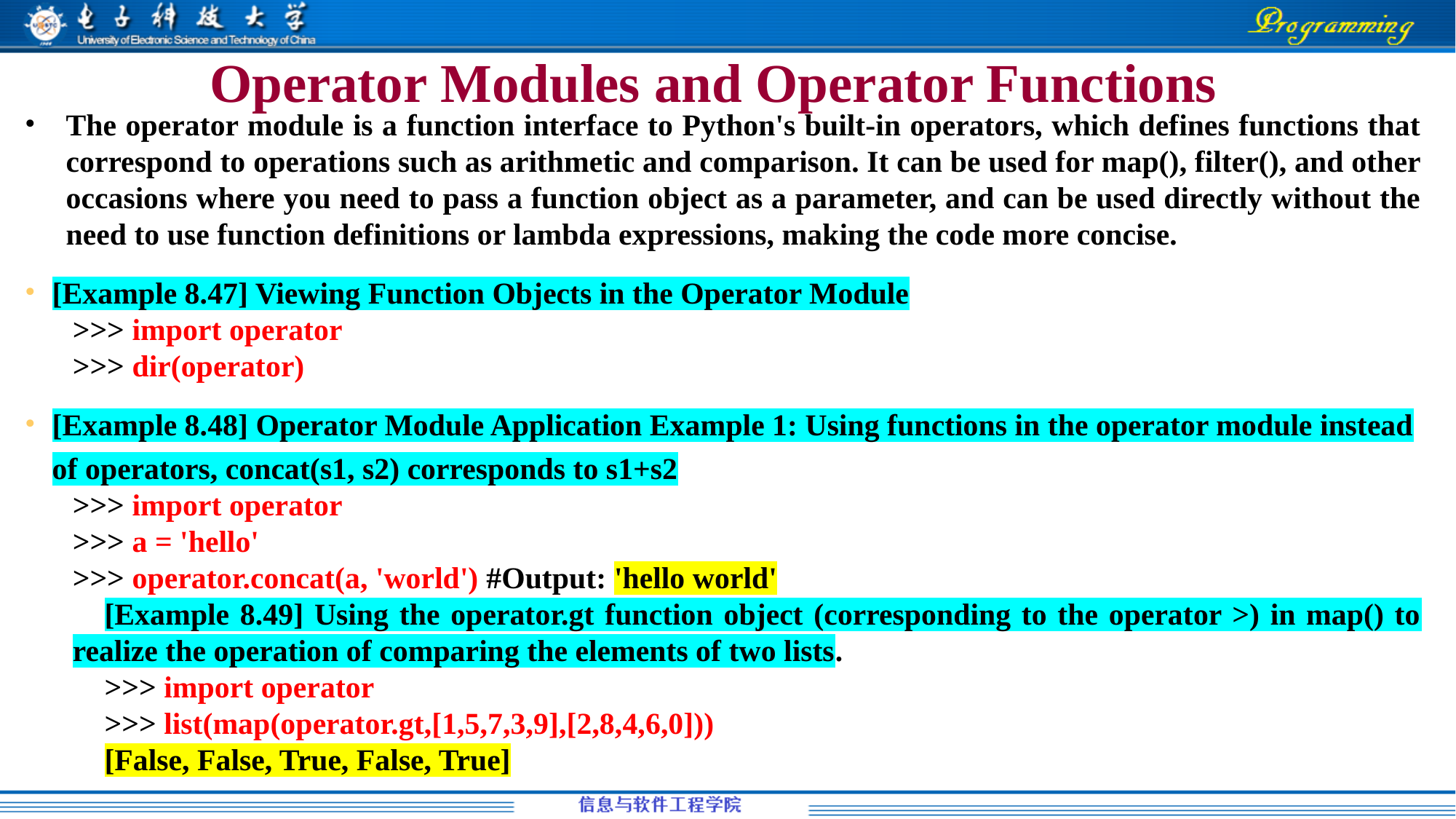

# Operator Modules and Operator Functions
The operator module is a function interface to Python's built-in operators, which defines functions that correspond to operations such as arithmetic and comparison. It can be used for map(), filter(), and other occasions where you need to pass a function object as a parameter, and can be used directly without the need to use function definitions or lambda expressions, making the code more concise.
[Example 8.47] Viewing Function Objects in the Operator Module
>>> import operator
>>> dir(operator)
[Example 8.48] Operator Module Application Example 1: Using functions in the operator module instead of operators, concat(s1, s2) corresponds to s1+s2
>>> import operator
>>> a = 'hello'
>>> operator.concat(a, 'world') #Output: 'hello world'
[Example 8.49] Using the operator.gt function object (corresponding to the operator >) in map() to realize the operation of comparing the elements of two lists.
>>> import operator
>>> list(map(operator.gt,[1,5,7,3,9],[2,8,4,6,0]))
[False, False, True, False, True]